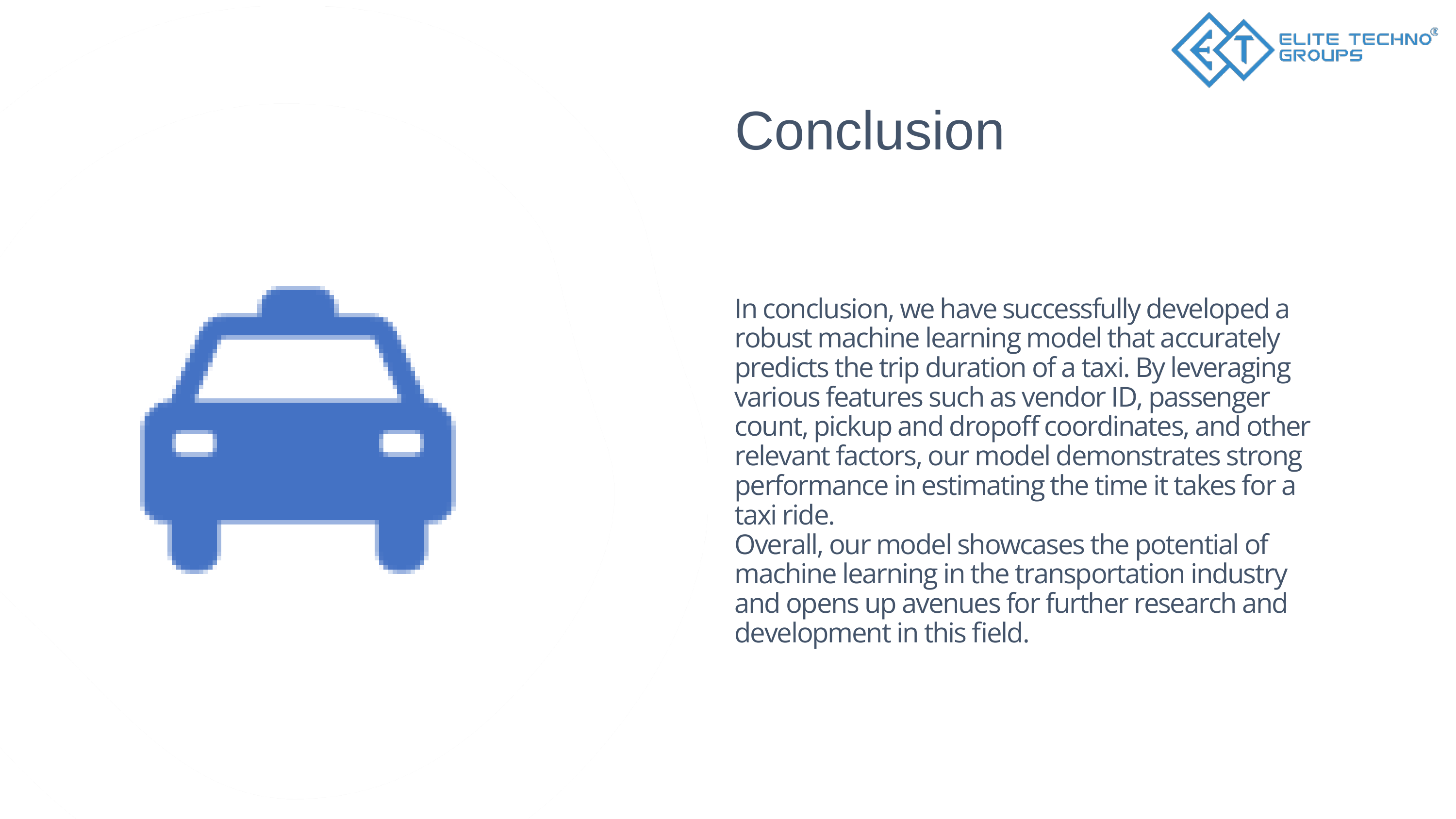

Conclusion

In conclusion, we have successfully developed a robust machine learning model that accurately predicts the trip duration of a taxi. By leveraging various features such as vendor ID, passenger count, pickup and dropoff coordinates, and other relevant factors, our model demonstrates strong performance in estimating the time it takes for a taxi ride.
Overall, our model showcases the potential of machine learning in the transportation industry and opens up avenues for further research and development in this field.